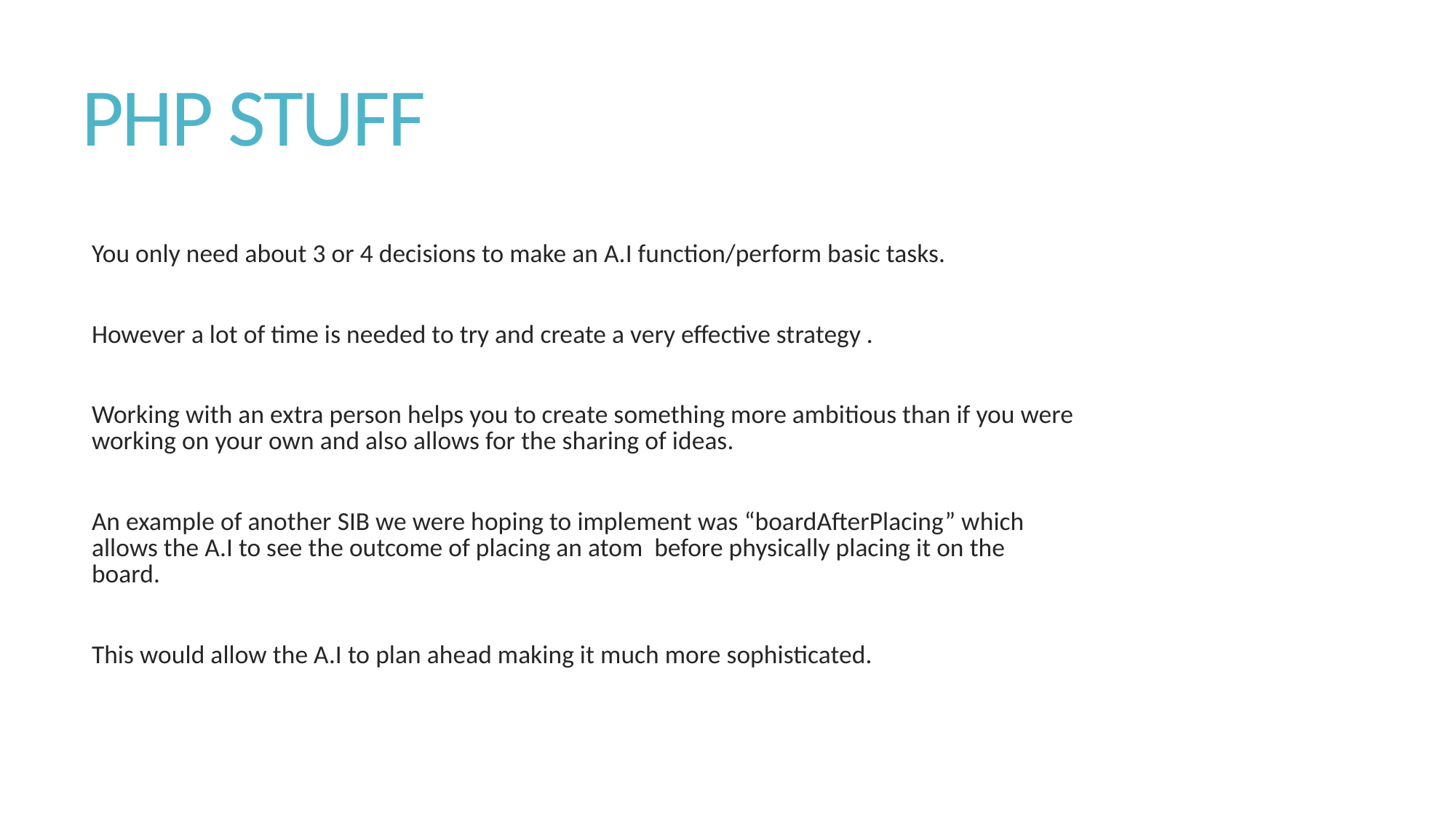

# PHP STUFF

You only need about 3 or 4 decisions to make an A.I function/perform basic tasks.

However a lot of time is needed to try and create a very effective strategy .

Working with an extra person helps you to create something more ambitious than if you were working on your own and also allows for the sharing of ideas.

An example of another SIB we were hoping to implement was “boardAfterPlacing” which allows the A.I to see the outcome of placing an atom  before physically placing it on the board.

This would allow the A.I to plan ahead making it much more sophisticated.